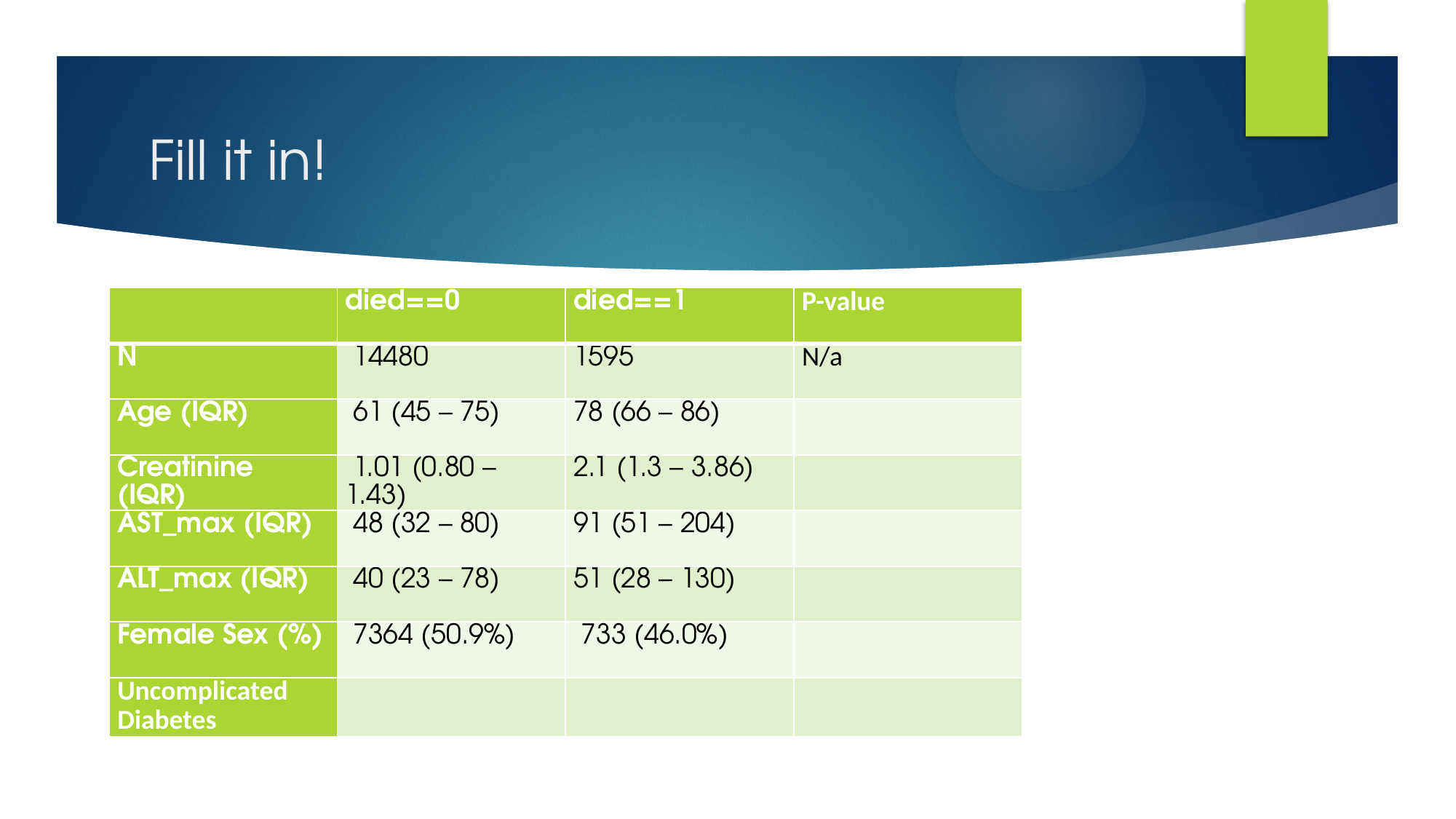

# Fill it in!
|  | died==0 | died==1 | P-value |
| --- | --- | --- | --- |
| N | 14480 | 1595 | N/a |
| Age (IQR) | 61 (45 – 75) | 78 (66 – 86) |  |
| Creatinine (IQR) | 1.01 (0.80 – 1.43) | 2.1 (1.3 – 3.86) |  |
| AST\_max (IQR) | 48 (32 – 80) | 91 (51 – 204) |  |
| ALT\_max (IQR) | 40 (23 – 78) | 51 (28 – 130) |  |
| Female Sex (%) | 7364 (50.9%) | 733 (46.0%) |  |
| Uncomplicated Diabetes |  |  |  |
Create Table 1
: